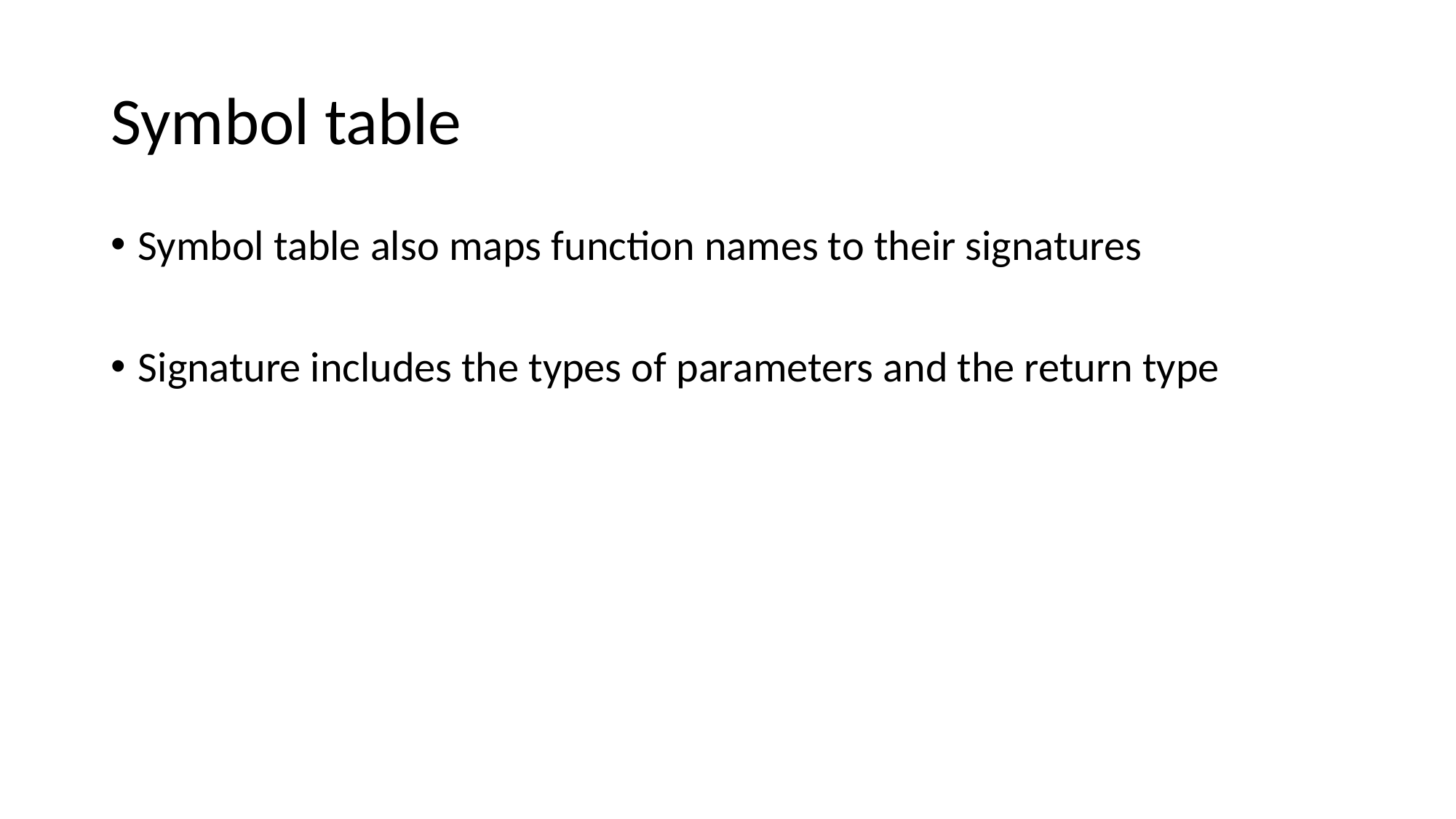

# Symbol table
Symbol table also maps function names to their signatures

Signature includes the types of parameters and the return type